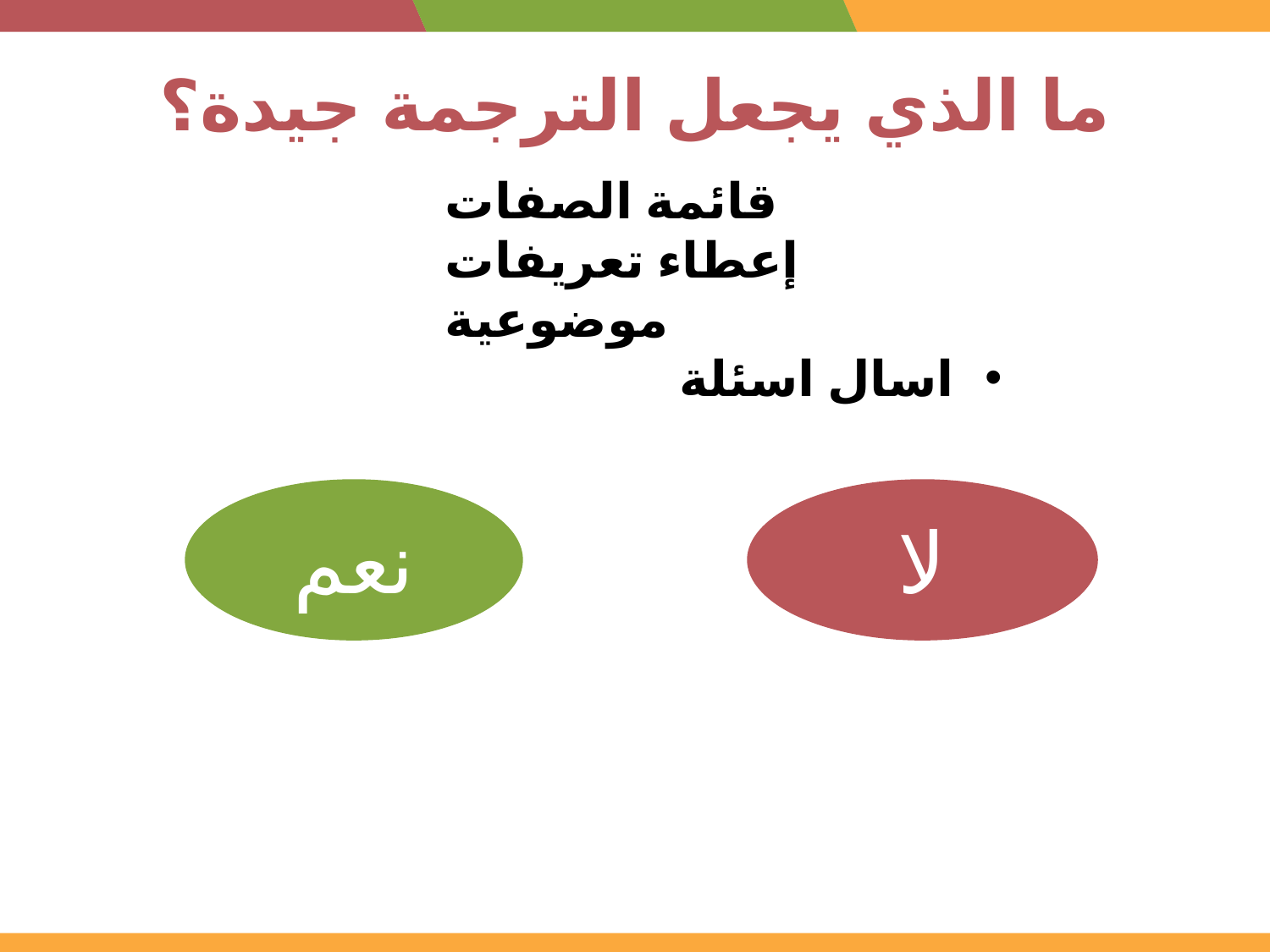

# ما الذي يجعل الترجمة جيدة؟
قائمة الصفات
إعطاء تعريفات موضوعية
اسال اسئلة
نعم
لا